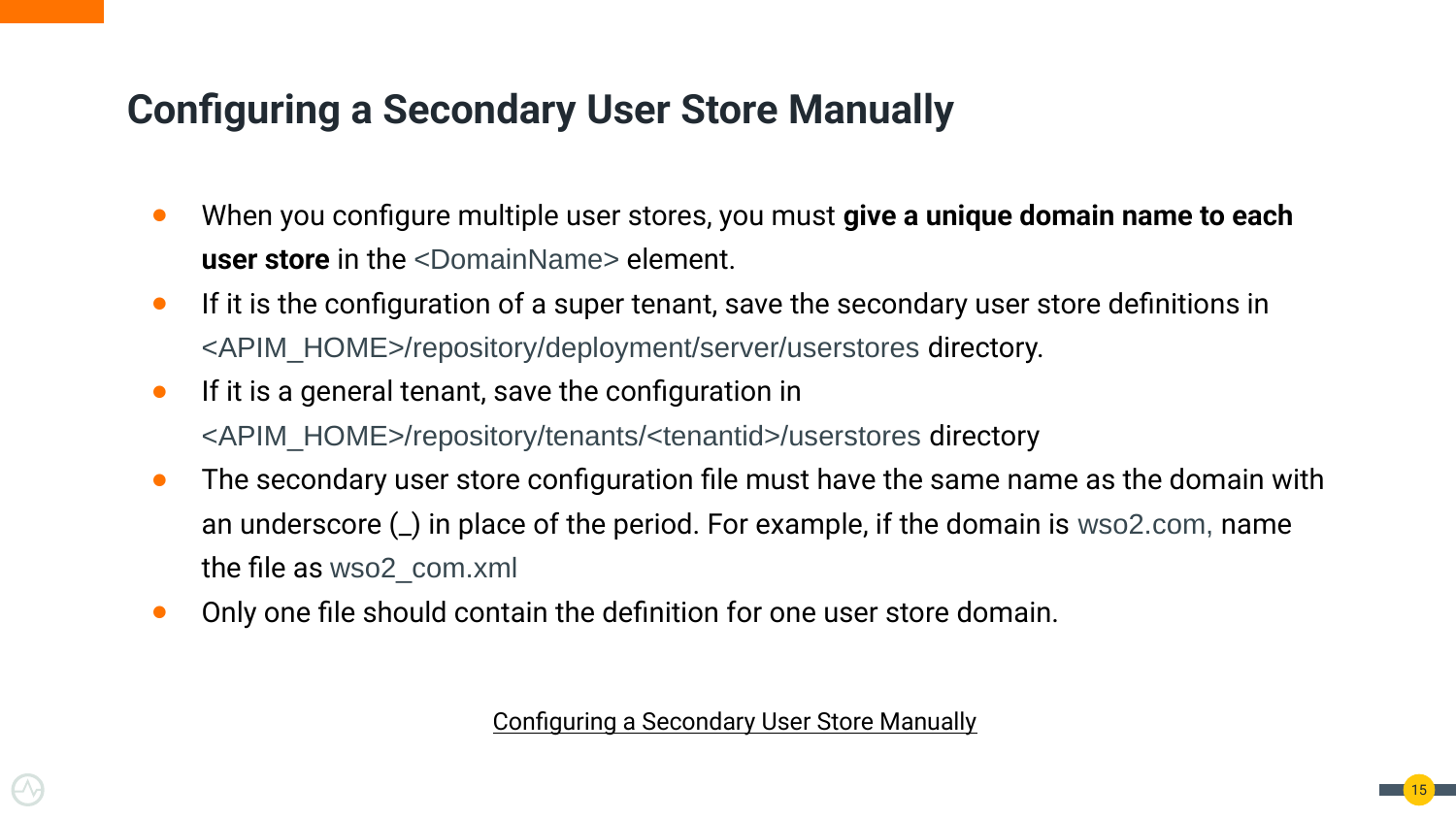

# Configuring a Secondary User Store Manually
When you configure multiple user stores, you must give a unique domain name to each user store in the <DomainName> element.
If it is the configuration of a super tenant, save the secondary user store definitions in <APIM_HOME>/repository/deployment/server/userstores directory.
If it is a general tenant, save the configuration in <APIM_HOME>/repository/tenants/<tenantid>/userstores directory
The secondary user store configuration file must have the same name as the domain with an underscore (_) in place of the period. For example, if the domain is wso2.com, name the file as wso2_com.xml
Only one file should contain the definition for one user store domain.

Configuring a Secondary User Store Manually

15